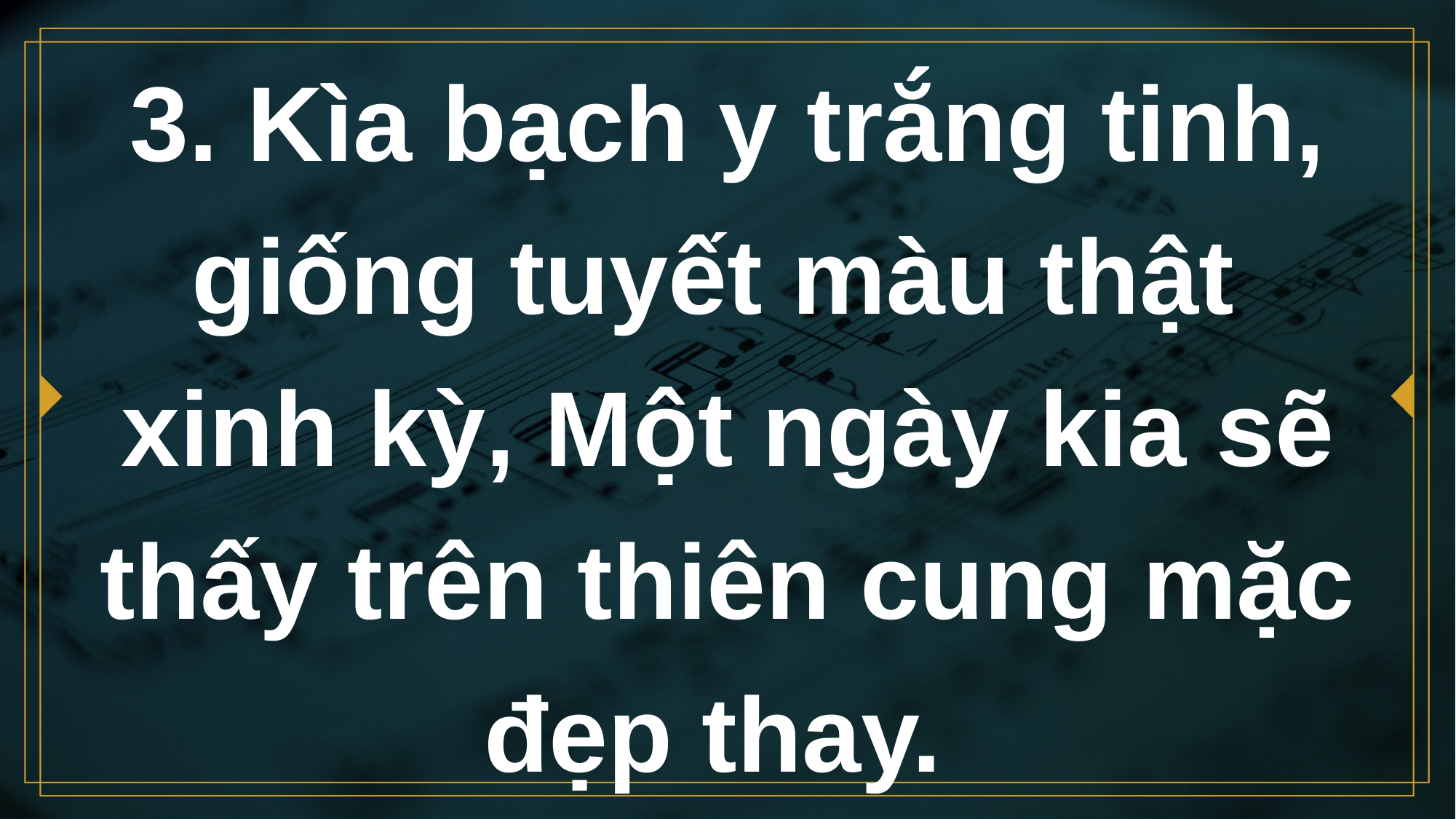

# 3. Kìa bạch y trắng tinh, giống tuyết màu thật xinh kỳ, Một ngày kia sẽ thấy trên thiên cung mặc đẹp thay.